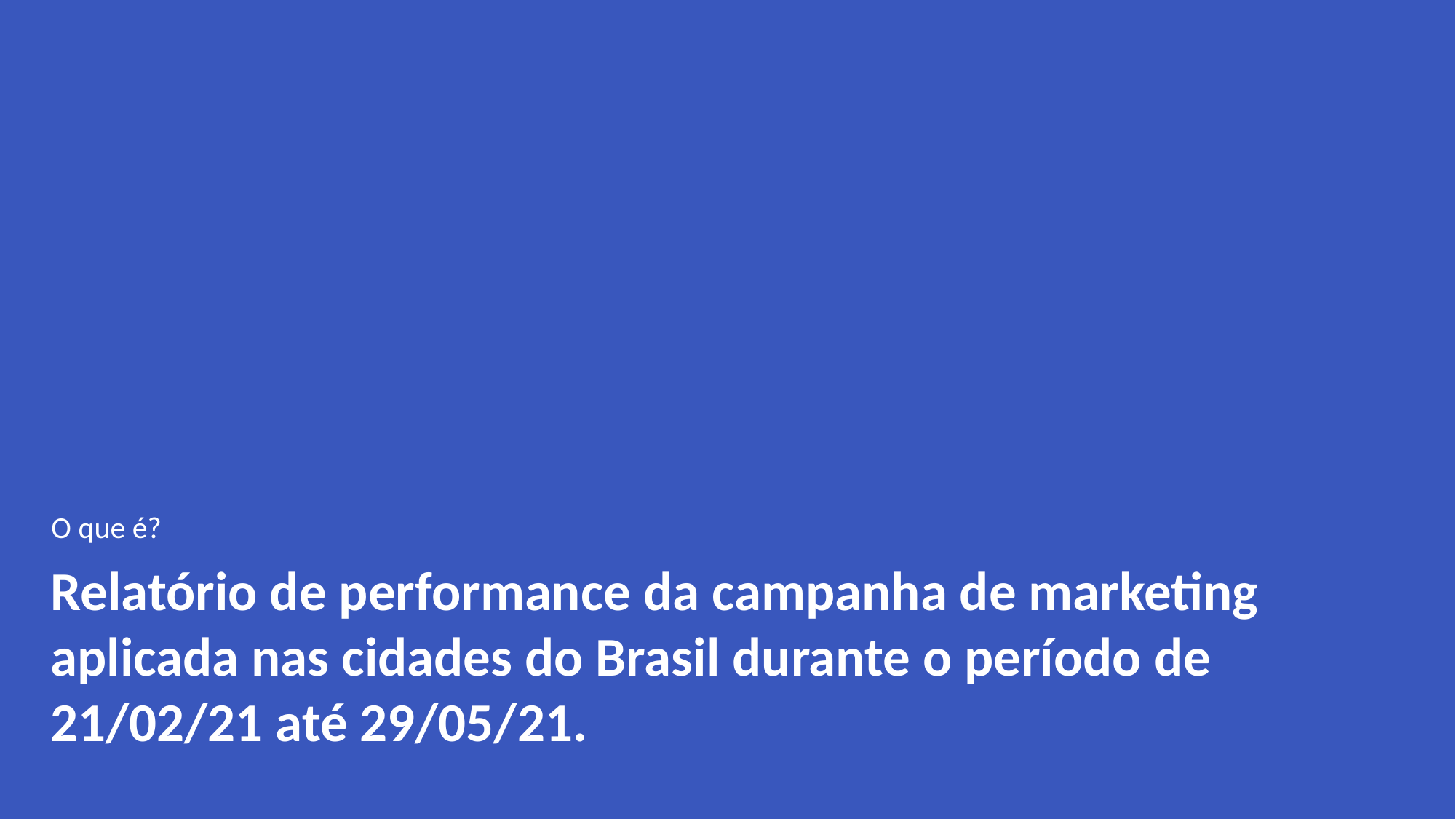

O que é?
Relatório de performance da campanha de marketing aplicada nas cidades do Brasil durante o período de 21/02/21 até 29/05/21.